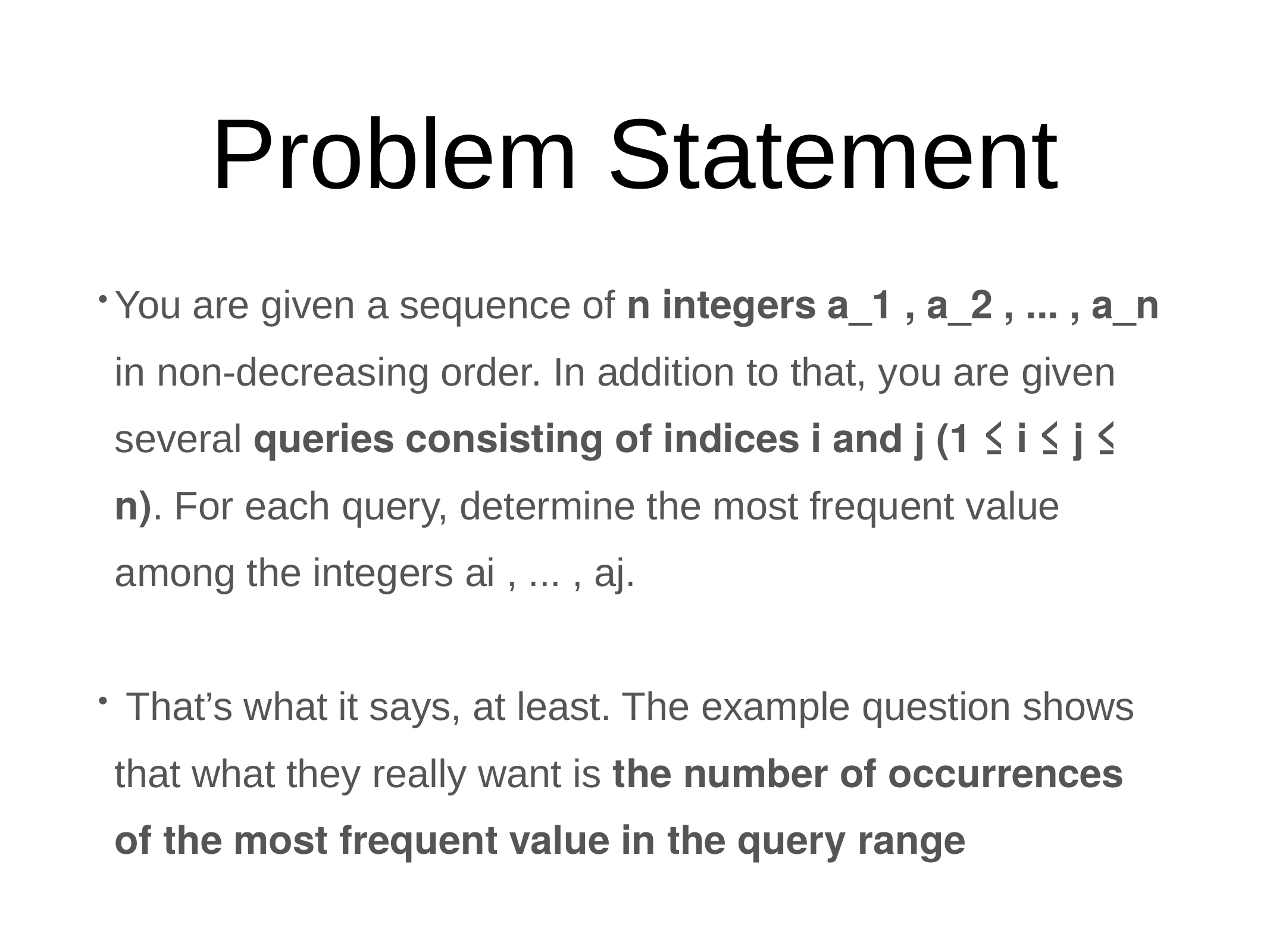

# Problem Statement
You are given a sequence of n integers a_1 , a_2 , ... , a_n in non-decreasing order. In addition to that, you are given several queries consisting of indices i and j (1 ≤ i ≤ j ≤ n). For each query, determine the most frequent value among the integers ai , ... , aj.

 That’s what it says, at least. The example question shows that what they really want is the number of occurrences of the most frequent value in the query range